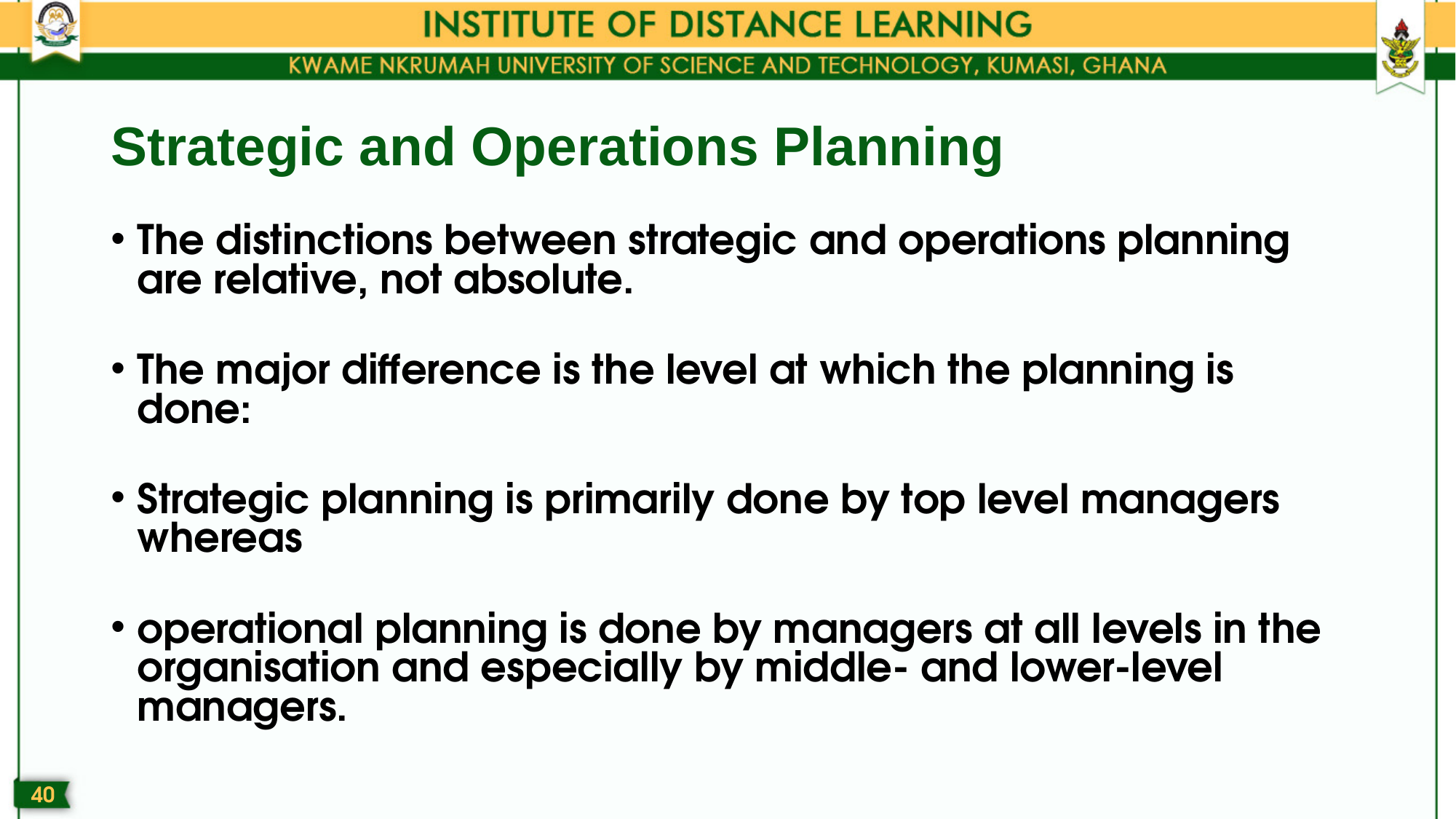

# Strategic and Operations Planning
The distinctions between strategic and operations planning are relative, not absolute.

The major difference is the level at which the planning is done:

Strategic planning is primarily done by top level managers whereas

operational planning is done by managers at all levels in the organisation and especially by middle- and lower-level managers.
40